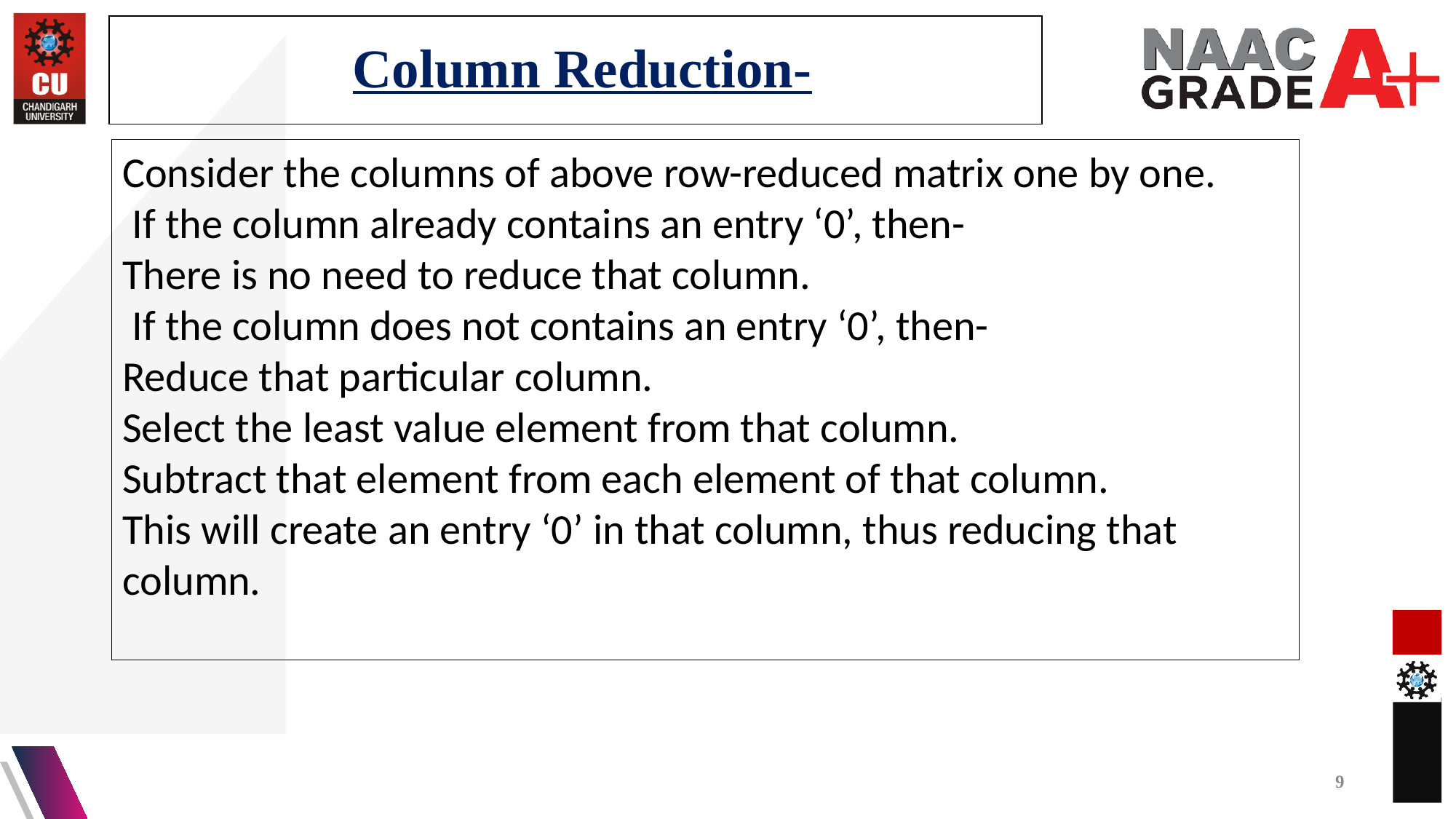

Column Reduction-

Consider the columns of above row-reduced matrix one by one.
 If the column already contains an entry ‘0’, then-
There is no need to reduce that column.
 If the column does not contains an entry ‘0’, then-
Reduce that particular column.
Select the least value element from that column.
Subtract that element from each element of that column.
This will create an entry ‘0’ in that column, thus reducing that column.
9